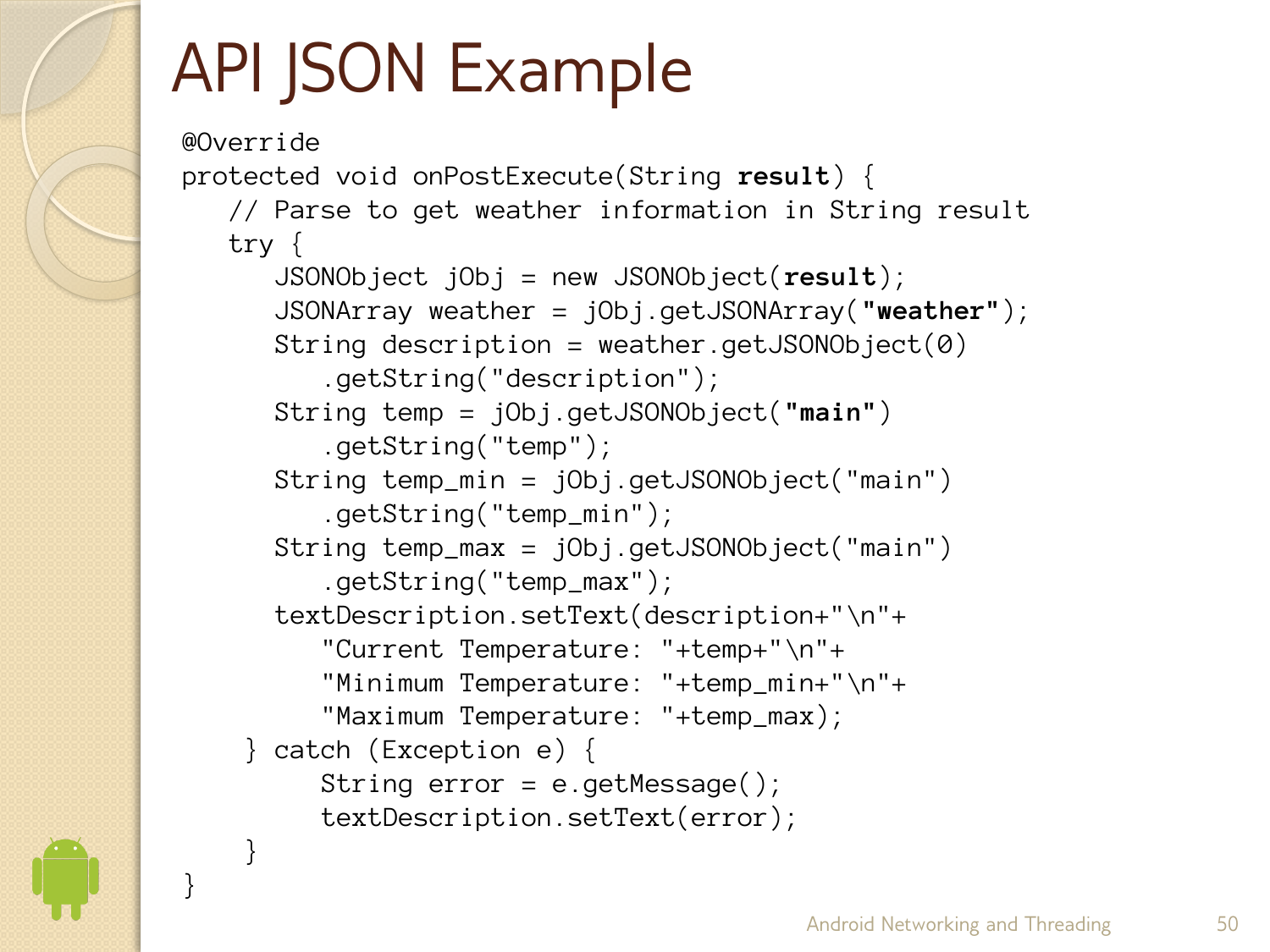

# API JSON Example
@Override
protected void onPostExecute(String result) {
   // Parse to get weather information in String result
   try {
      JSONObject jObj = new JSONObject(result);
      JSONArray weather = jObj.getJSONArray("weather");
      String description = weather.getJSONObject(0)
         .getString("description");
      String temp = jObj.getJSONObject("main")
         .getString("temp");
      String temp_min = jObj.getJSONObject("main")
         .getString("temp_min");
      String temp_max = jObj.getJSONObject("main")
         .getString("temp_max");
      textDescription.setText(description+"\n"+
         "Current Temperature: "+temp+"\n"+
         "Minimum Temperature: "+temp_min+"\n"+
         "Maximum Temperature: "+temp_max);
    } catch (Exception e) {
         String error = e.getMessage();
         textDescription.setText(error);
    }
}

Android Networking and Threading
50